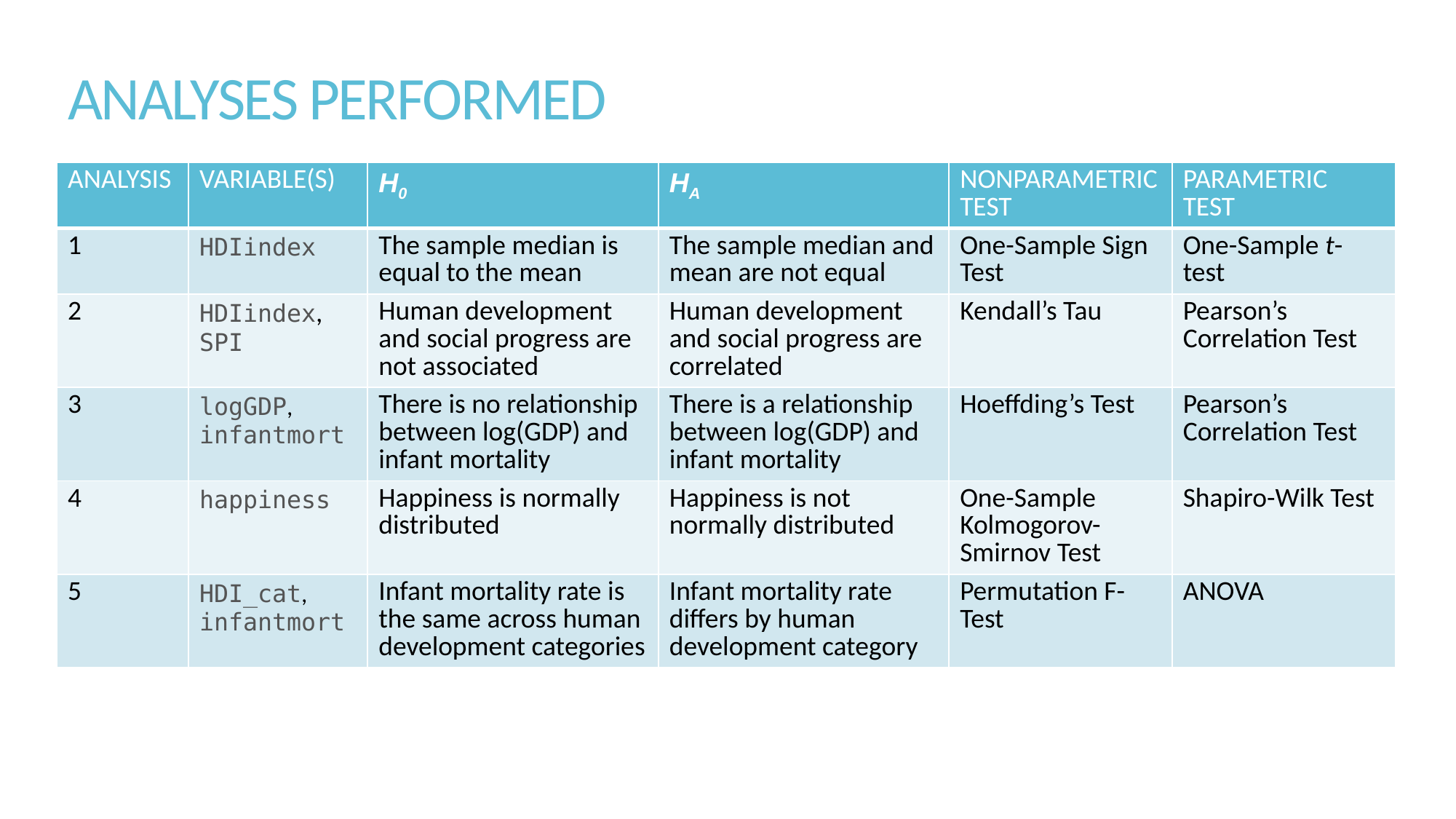

# ANALYSES PERFORMED
| ANALYSIS | VARIABLE(S) | H0 | HA | NONPARAMETRIC TEST | PARAMETRIC TEST |
| --- | --- | --- | --- | --- | --- |
| 1 | HDIindex | The sample median is equal to the mean | The sample median and mean are not equal | One-Sample Sign Test | One-Sample t-test |
| 2 | HDIindex, SPI | Human development and social progress are not associated | Human development and social progress are correlated | Kendall’s Tau | Pearson’s Correlation Test |
| 3 | logGDP, infantmort | There is no relationship between log(GDP) and infant mortality | There is a relationship between log(GDP) and infant mortality | Hoeffding’s Test | Pearson’s Correlation Test |
| 4 | happiness | Happiness is normally distributed | Happiness is not normally distributed | One-Sample Kolmogorov-Smirnov Test | Shapiro-Wilk Test |
| 5 | HDI\_cat, infantmort | Infant mortality rate is the same across human development categories | Infant mortality rate differs by human development category | Permutation F-Test | ANOVA |